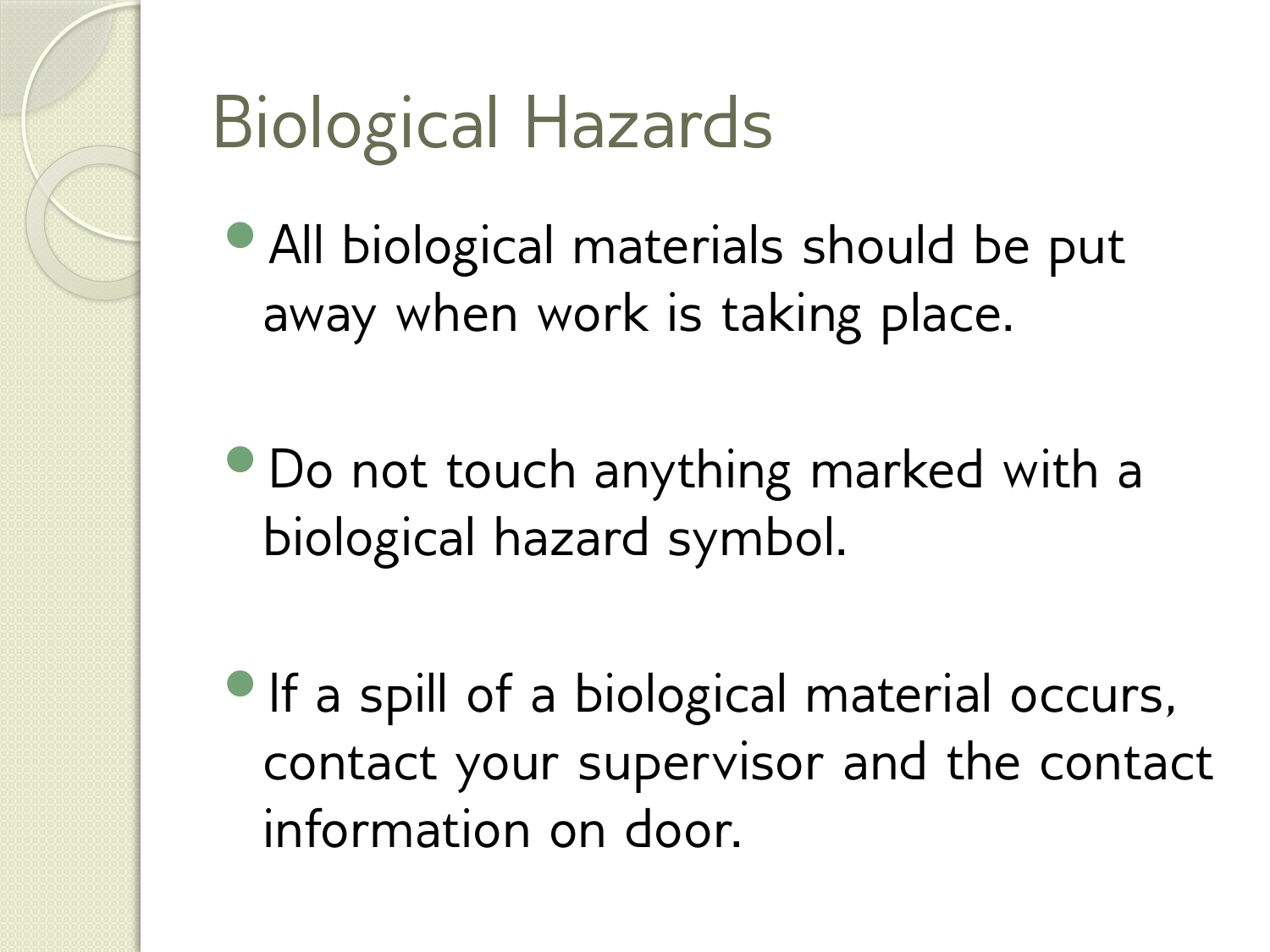

# Biological Hazards
All biological materials should be put away when work is taking place.

Do not touch anything marked with a biological hazard symbol.

If a spill of a biological material occurs, contact your supervisor and the contact information on door.